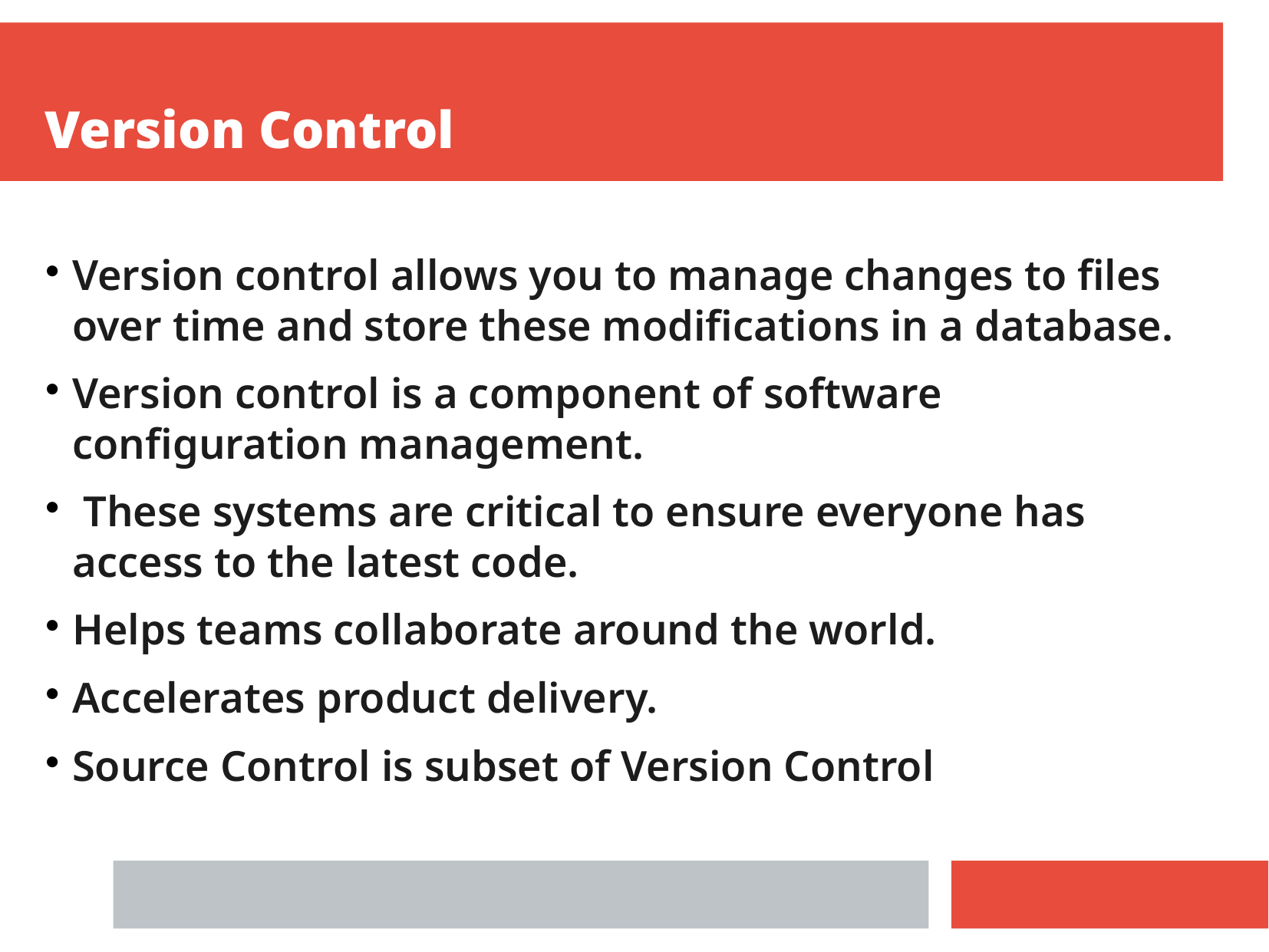

Version Control
Version control allows you to manage changes to files over time and store these modifications in a database.
Version control is a component of software configuration management.
 These systems are critical to ensure everyone has access to the latest code.
Helps teams collaborate around the world.
Accelerates product delivery.
Source Control is subset of Version Control